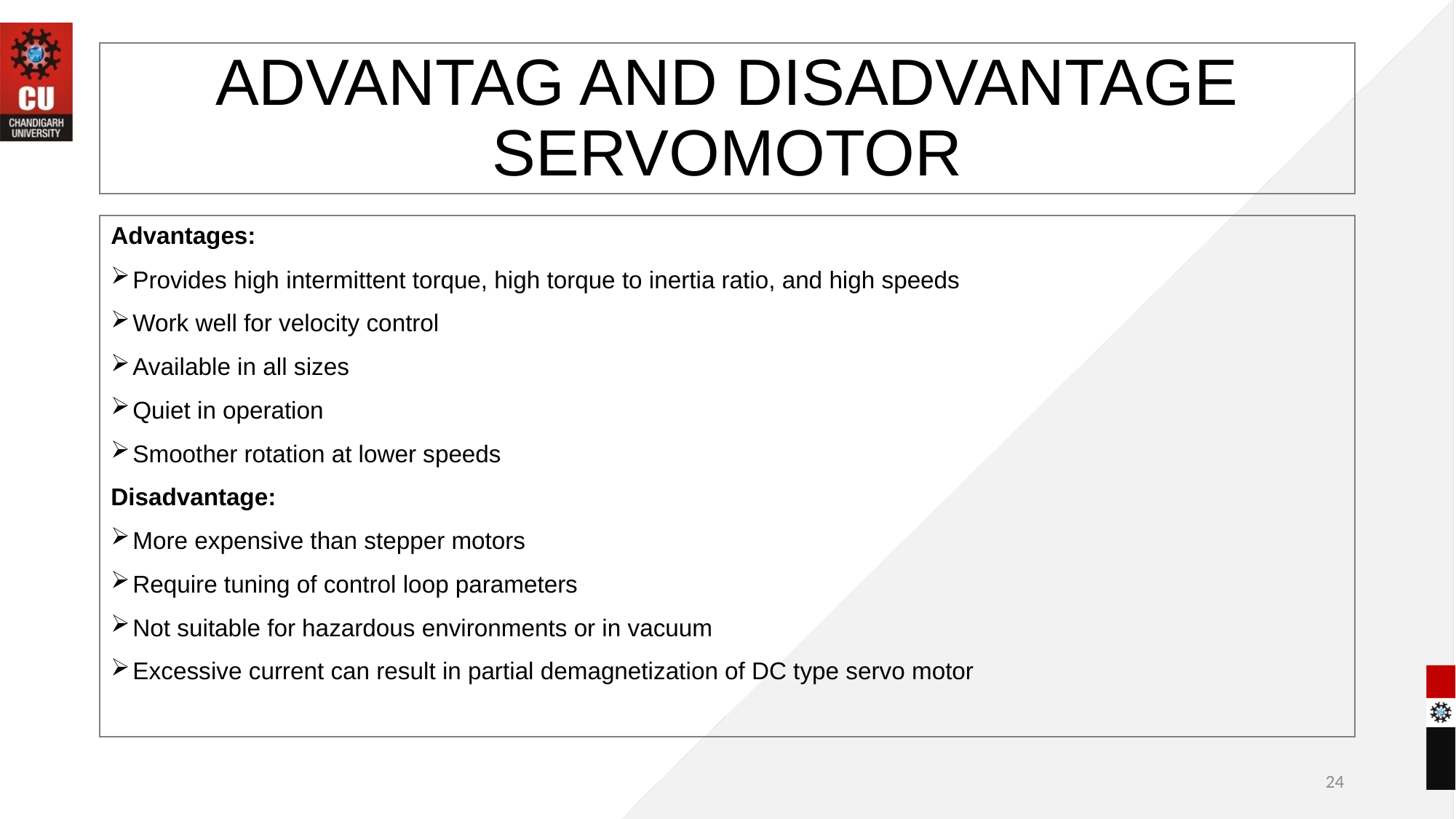

# ADVANTAG AND DISADVANTAGE SERVOMOTOR

Advantages:
Provides high intermittent torque, high torque to inertia ratio, and high speeds
Work well for velocity control
Available in all sizes
Quiet in operation
Smoother rotation at lower speeds
Disadvantage:
More expensive than stepper motors
Require tuning of control loop parameters
Not suitable for hazardous environments or in vacuum
Excessive current can result in partial demagnetization of DC type servo motor

24